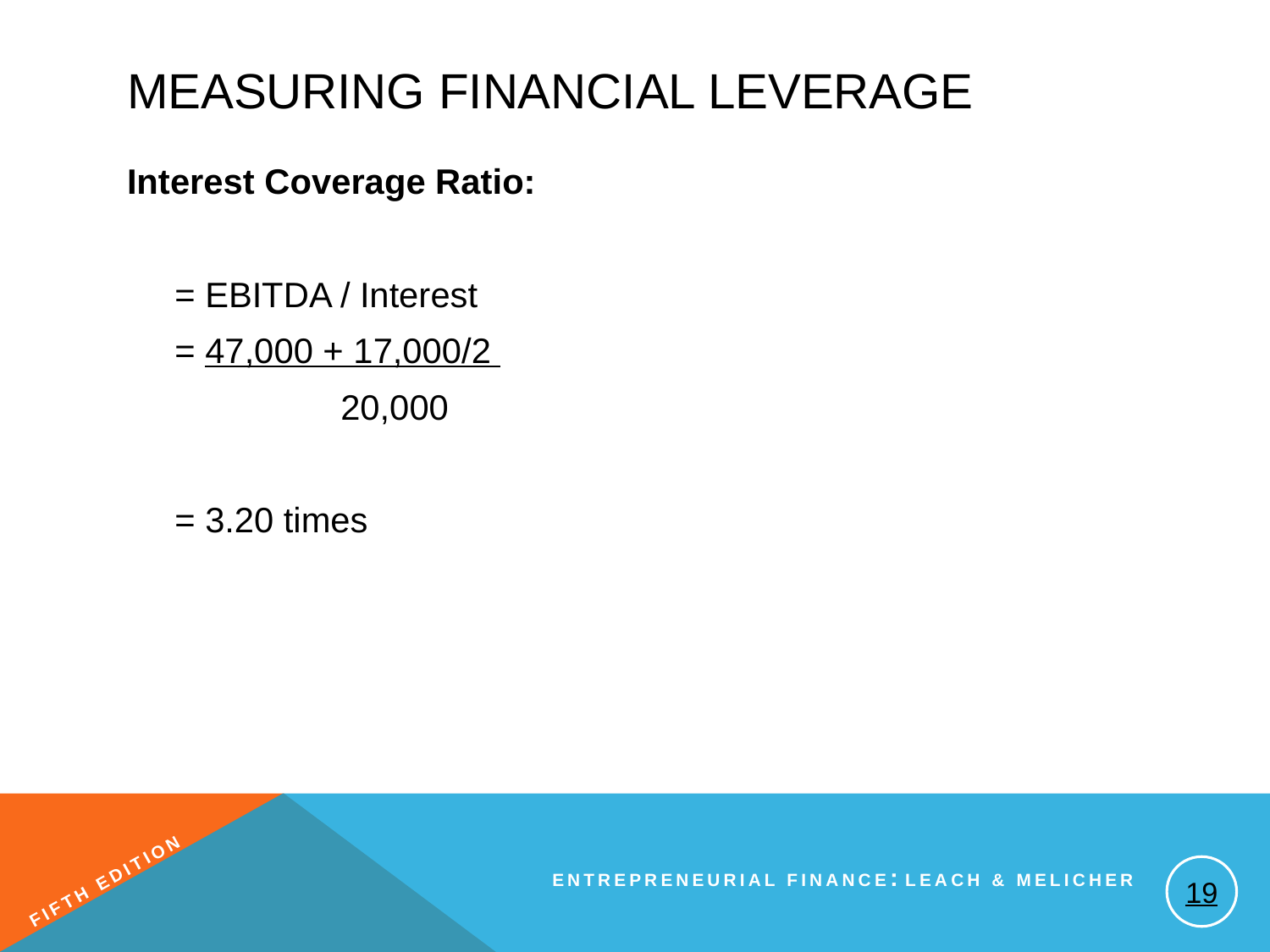

# Measuring Financial Leverage
Interest Coverage Ratio:

	= EBITDA / Interest
	= 47,000 + 17,000/2
	   	    20,000

	= 3.20 times
19